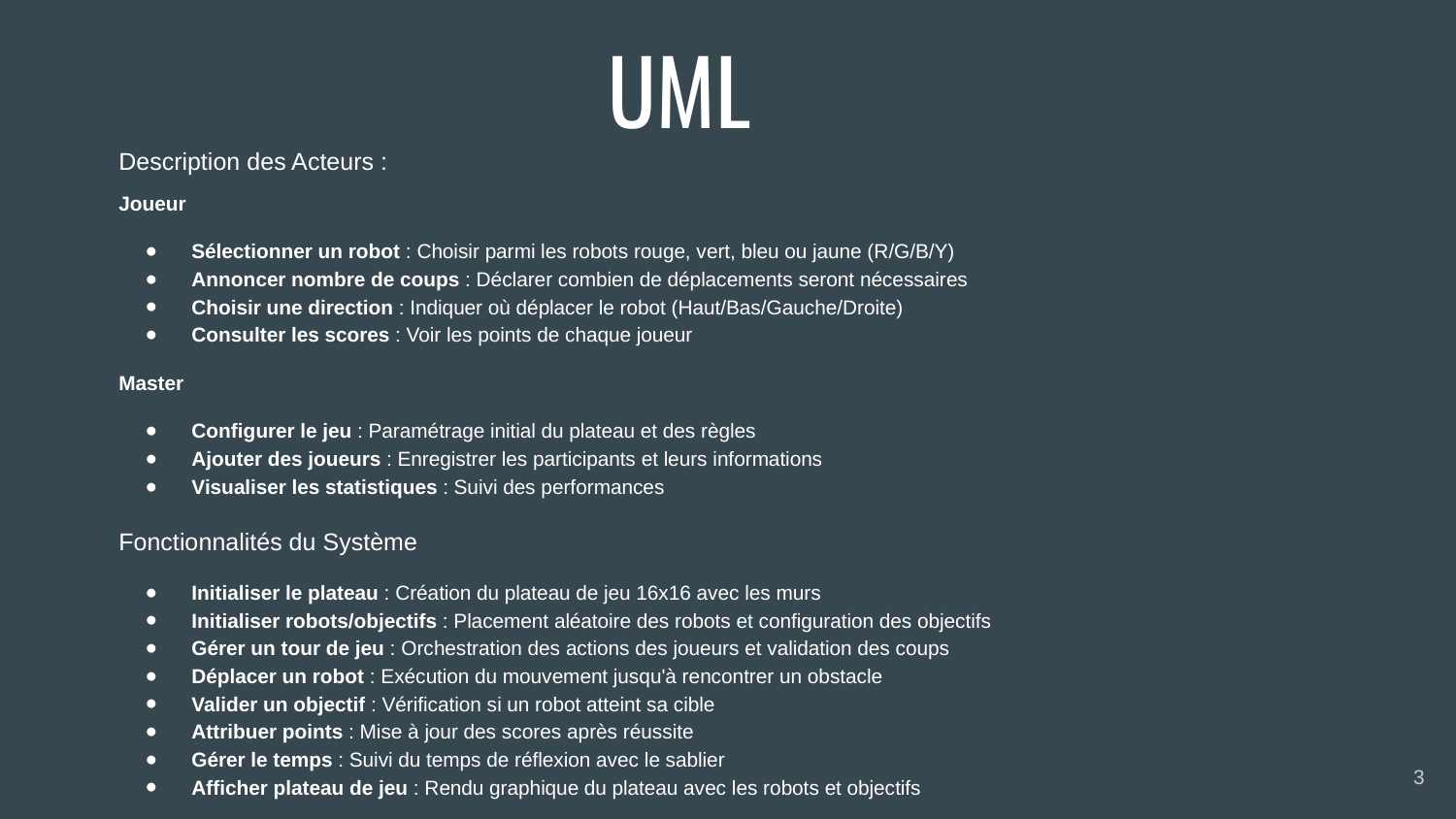

# UML

Description des Acteurs :
Joueur
Sélectionner un robot : Choisir parmi les robots rouge, vert, bleu ou jaune (R/G/B/Y)
Annoncer nombre de coups : Déclarer combien de déplacements seront nécessaires
Choisir une direction : Indiquer où déplacer le robot (Haut/Bas/Gauche/Droite)
Consulter les scores : Voir les points de chaque joueur
Master
Configurer le jeu : Paramétrage initial du plateau et des règles
Ajouter des joueurs : Enregistrer les participants et leurs informations
Visualiser les statistiques : Suivi des performances
Fonctionnalités du Système
Initialiser le plateau : Création du plateau de jeu 16x16 avec les murs
Initialiser robots/objectifs : Placement aléatoire des robots et configuration des objectifs
Gérer un tour de jeu : Orchestration des actions des joueurs et validation des coups
Déplacer un robot : Exécution du mouvement jusqu'à rencontrer un obstacle
Valider un objectif : Vérification si un robot atteint sa cible
Attribuer points : Mise à jour des scores après réussite
Gérer le temps : Suivi du temps de réflexion avec le sablier
Afficher plateau de jeu : Rendu graphique du plateau avec les robots et objectifs

3